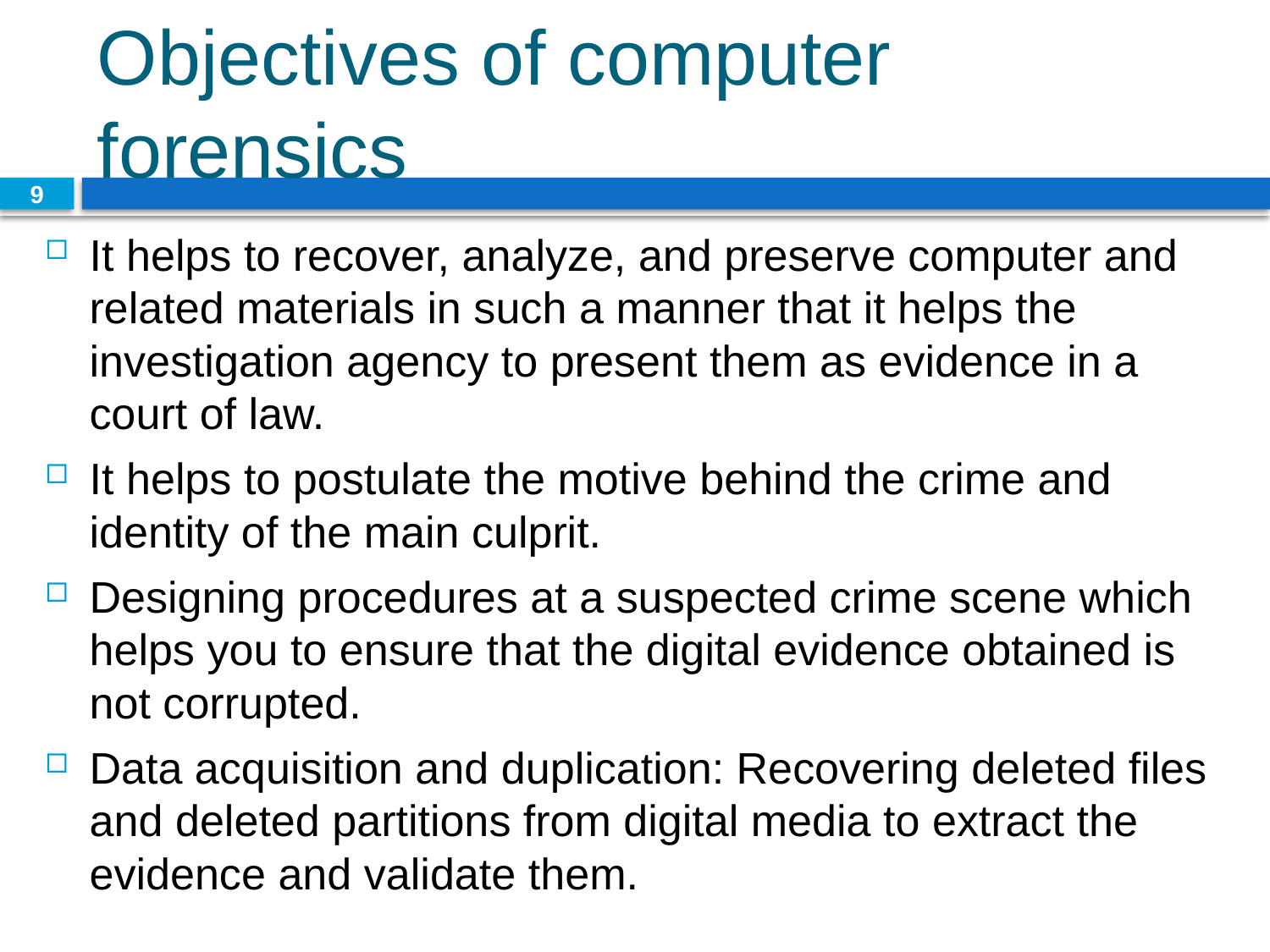

# Objectives of computer forensics
9
It helps to recover, analyze, and preserve computer and related materials in such a manner that it helps the investigation agency to present them as evidence in a court of law.
It helps to postulate the motive behind the crime and identity of the main culprit.
Designing procedures at a suspected crime scene which helps you to ensure that the digital evidence obtained is not corrupted.
Data acquisition and duplication: Recovering deleted files and deleted partitions from digital media to extract the evidence and validate them.